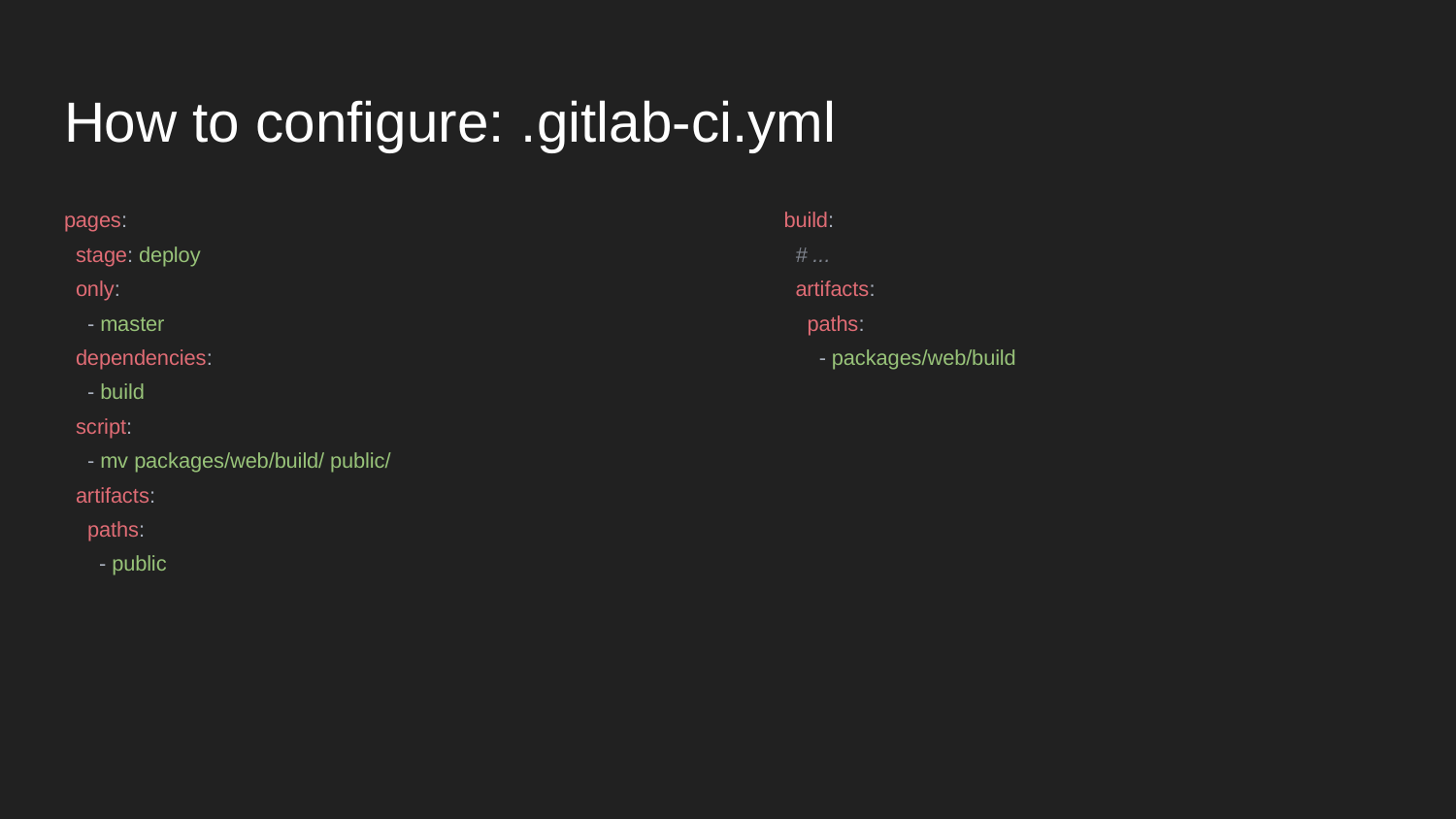

# How to configure: .gitlab-ci.yml
pages:
  stage: deploy
  only:
    - master
  dependencies:
    - build
  script:
    - mv packages/web/build/ public/
  artifacts:
    paths:
      - public
build:
  # ...
  artifacts:
    paths:
      - packages/web/build